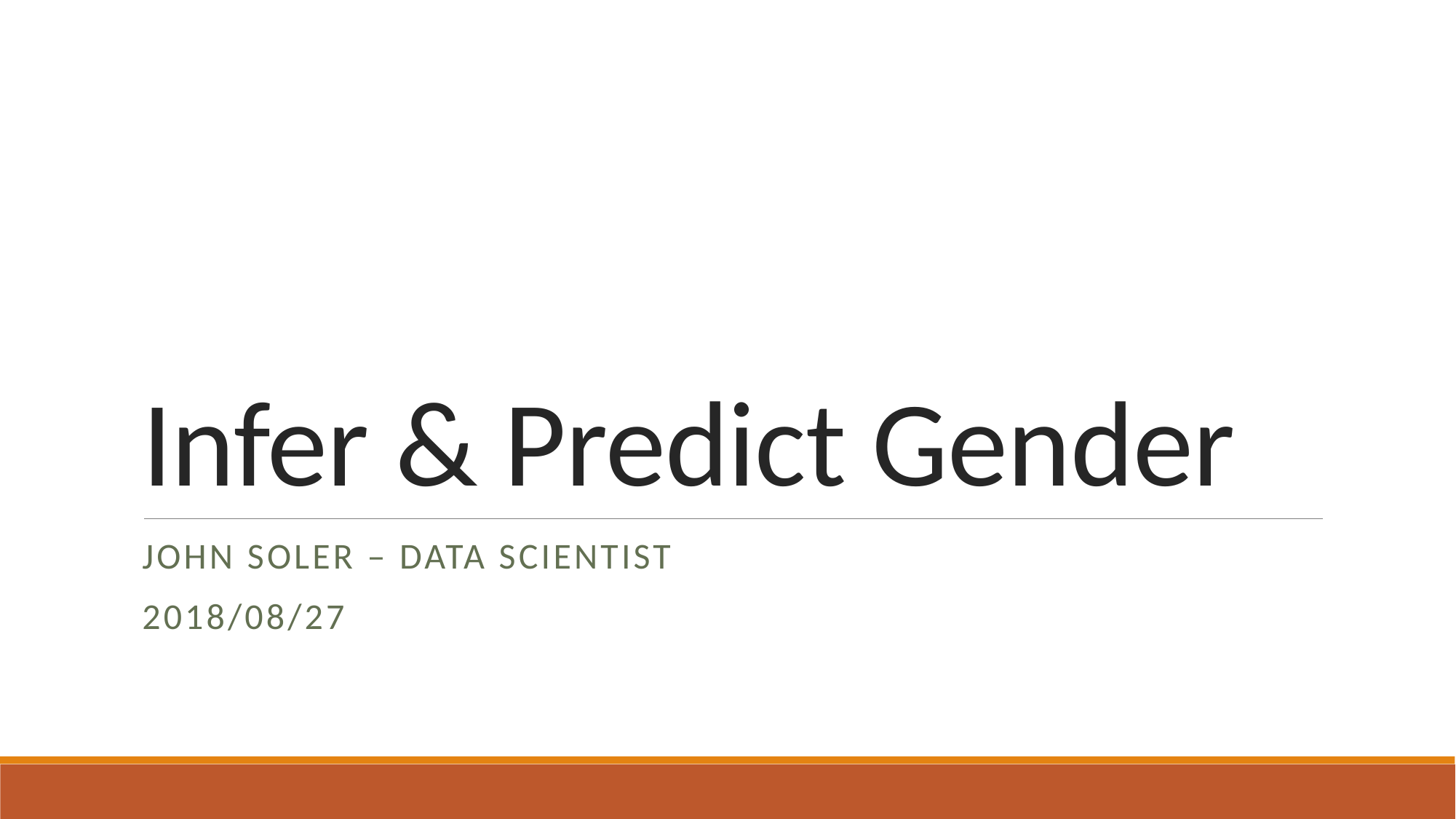

# Infer & Predict Gender
John soler – data scientist
2018/08/27